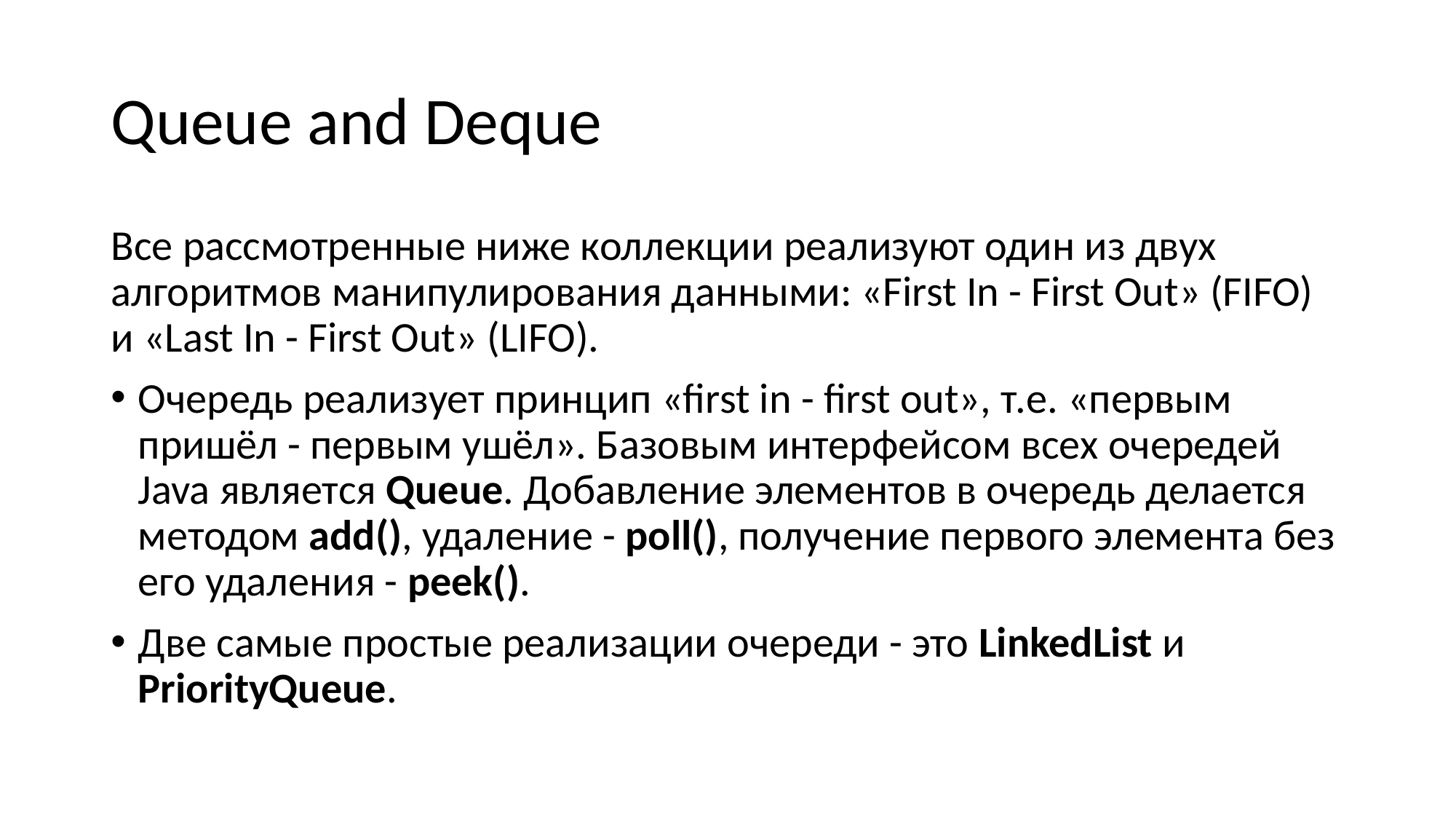

# Queue and Deque
Все рассмотренные ниже коллекции реализуют один из двух алгоритмов манипулирования данными: «First In - First Out» (FIFO) и «Last In - First Out» (LIFO).
Очередь реализует принцип «first in - first out», т.е. «первым пришёл - первым ушёл». Базовым интерфейсом всех очередей Java является Queue. Добавление элементов в очередь делается методом add(), удаление - poll(), получение первого элемента без его удаления - peek().
Две самые простые реализации очереди - это LinkedList и PriorityQueue.